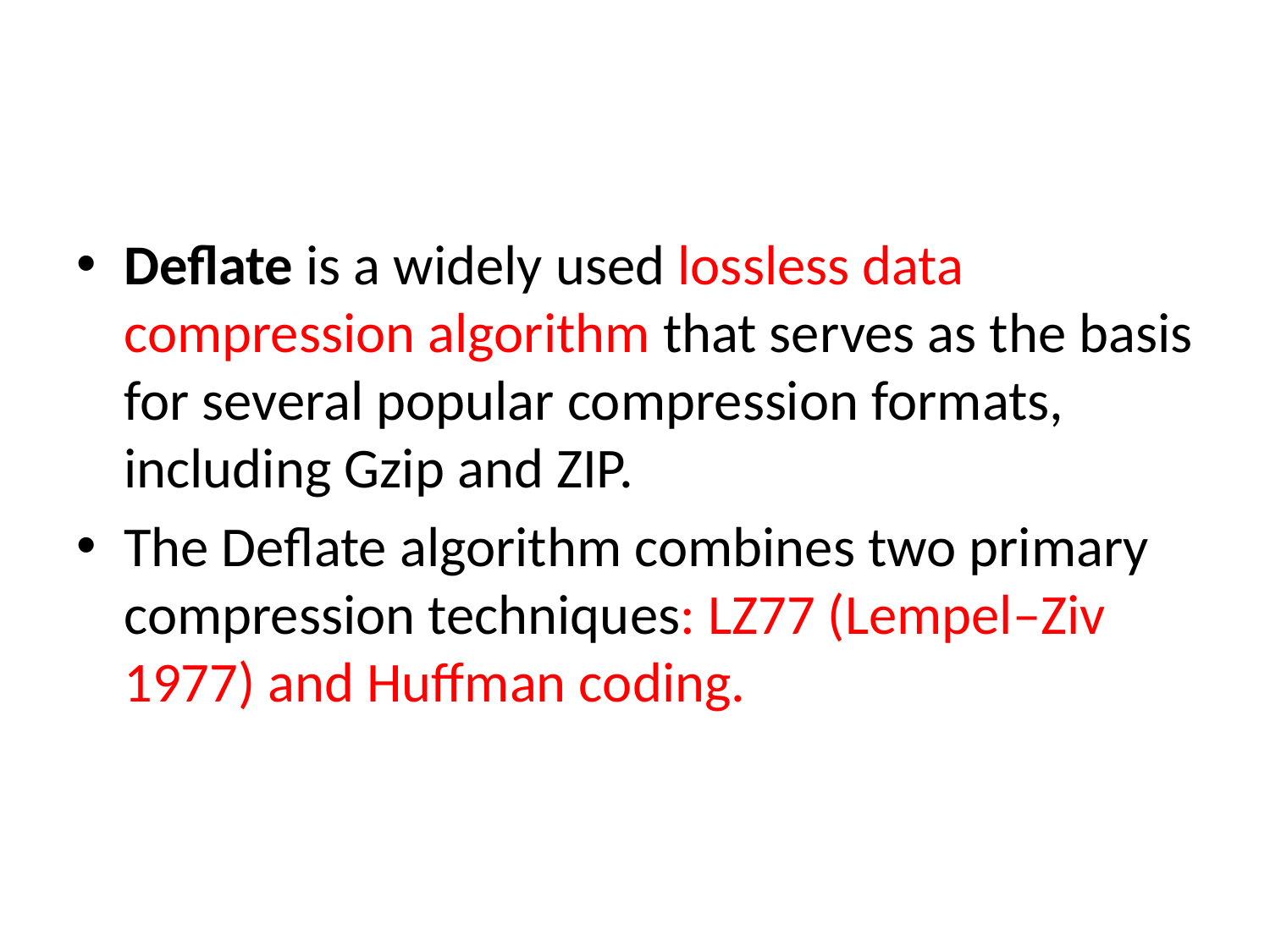

#
Deflate is a widely used lossless data compression algorithm that serves as the basis for several popular compression formats, including Gzip and ZIP.
The Deflate algorithm combines two primary compression techniques: LZ77 (Lempel–Ziv 1977) and Huffman coding.